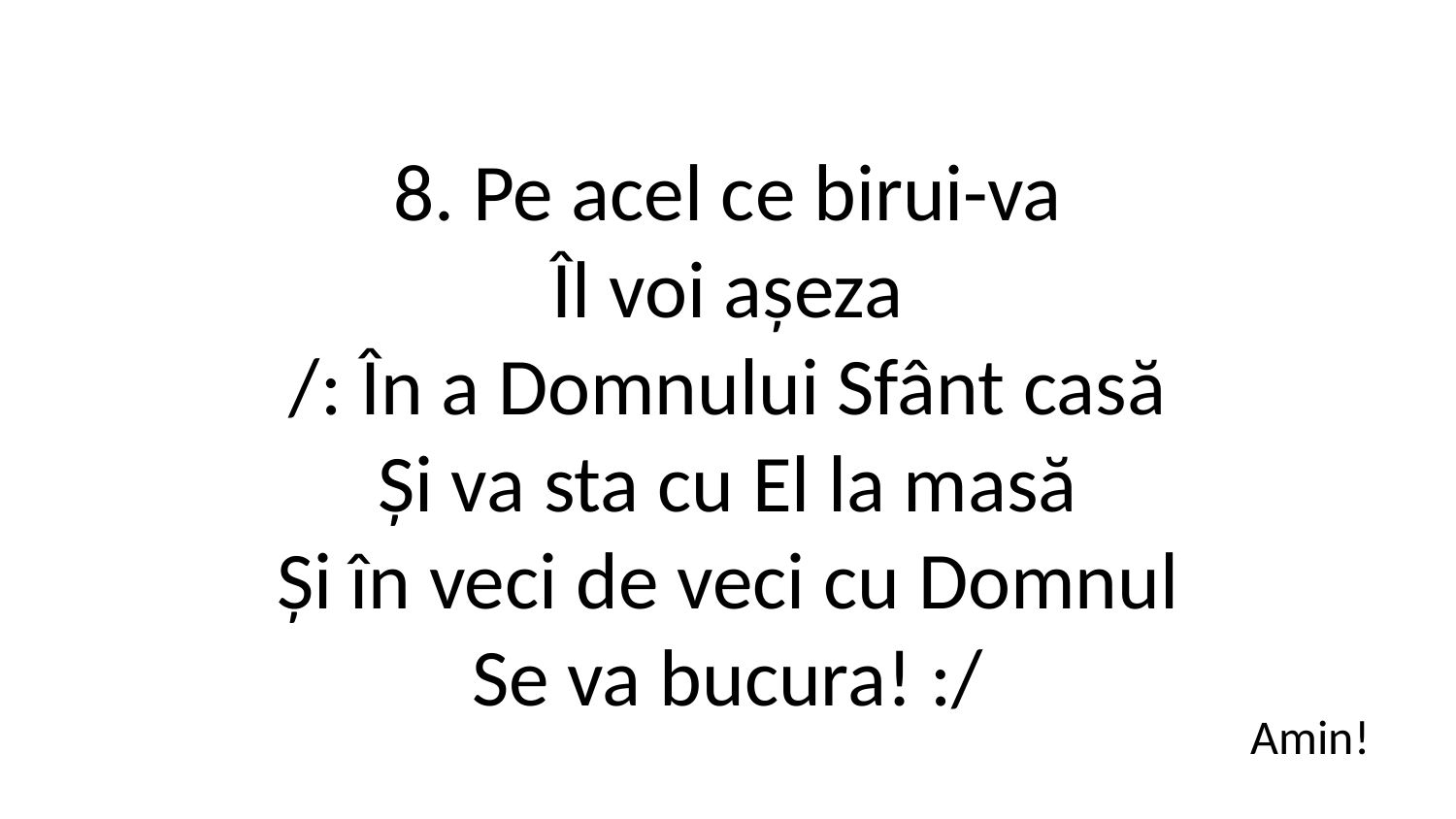

8. Pe acel ce birui-va
Îl voi așeza
/: În a Domnului Sfânt casă
Și va sta cu El la masă
Și în veci de veci cu Domnul
Se va bucura! :/

Amin!